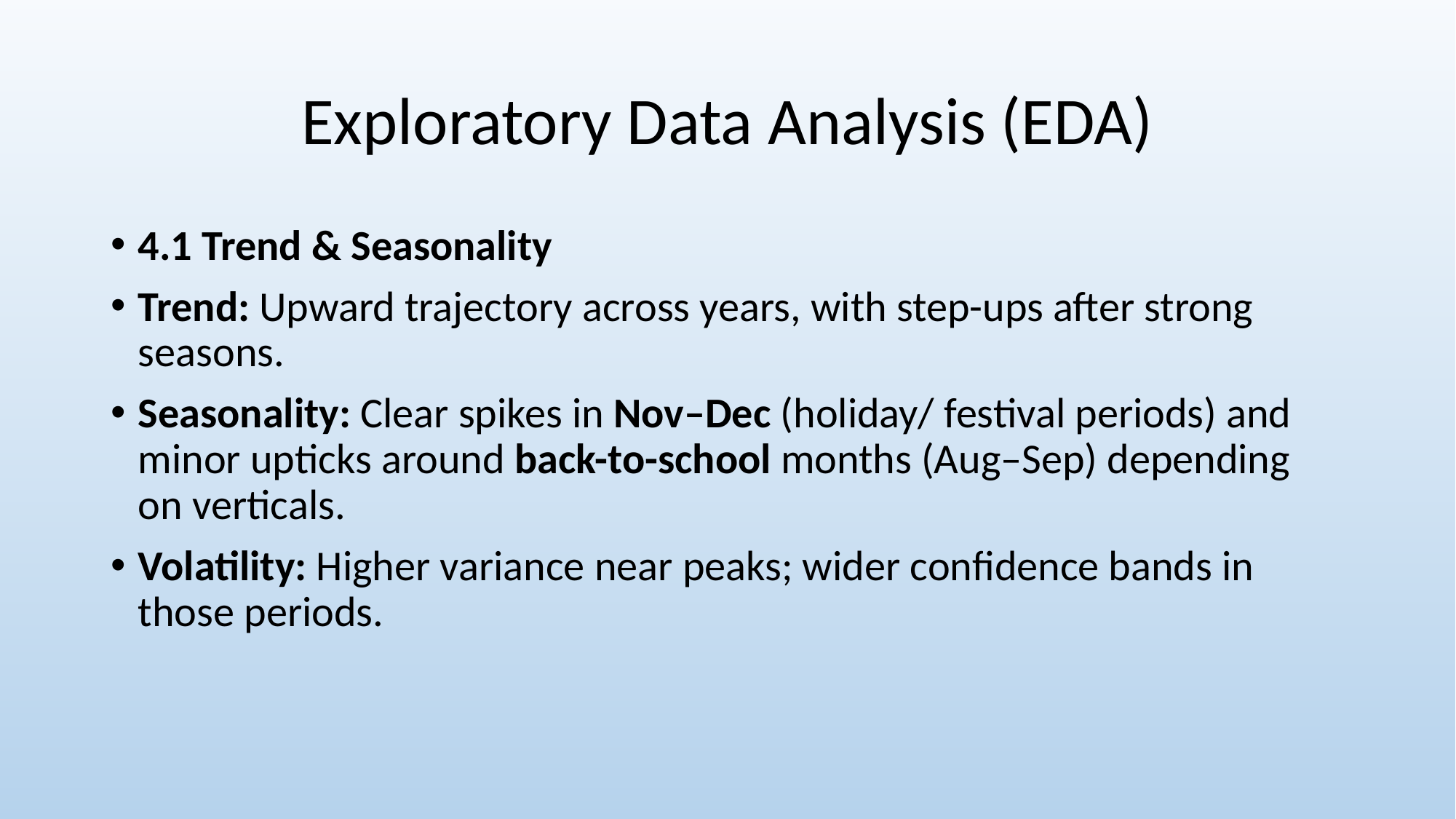

# Exploratory Data Analysis (EDA)
4.1 Trend & Seasonality
Trend: Upward trajectory across years, with step-ups after strong seasons.
Seasonality: Clear spikes in Nov–Dec (holiday/ festival periods) and minor upticks around back-to-school months (Aug–Sep) depending on verticals.
Volatility: Higher variance near peaks; wider confidence bands in those periods.